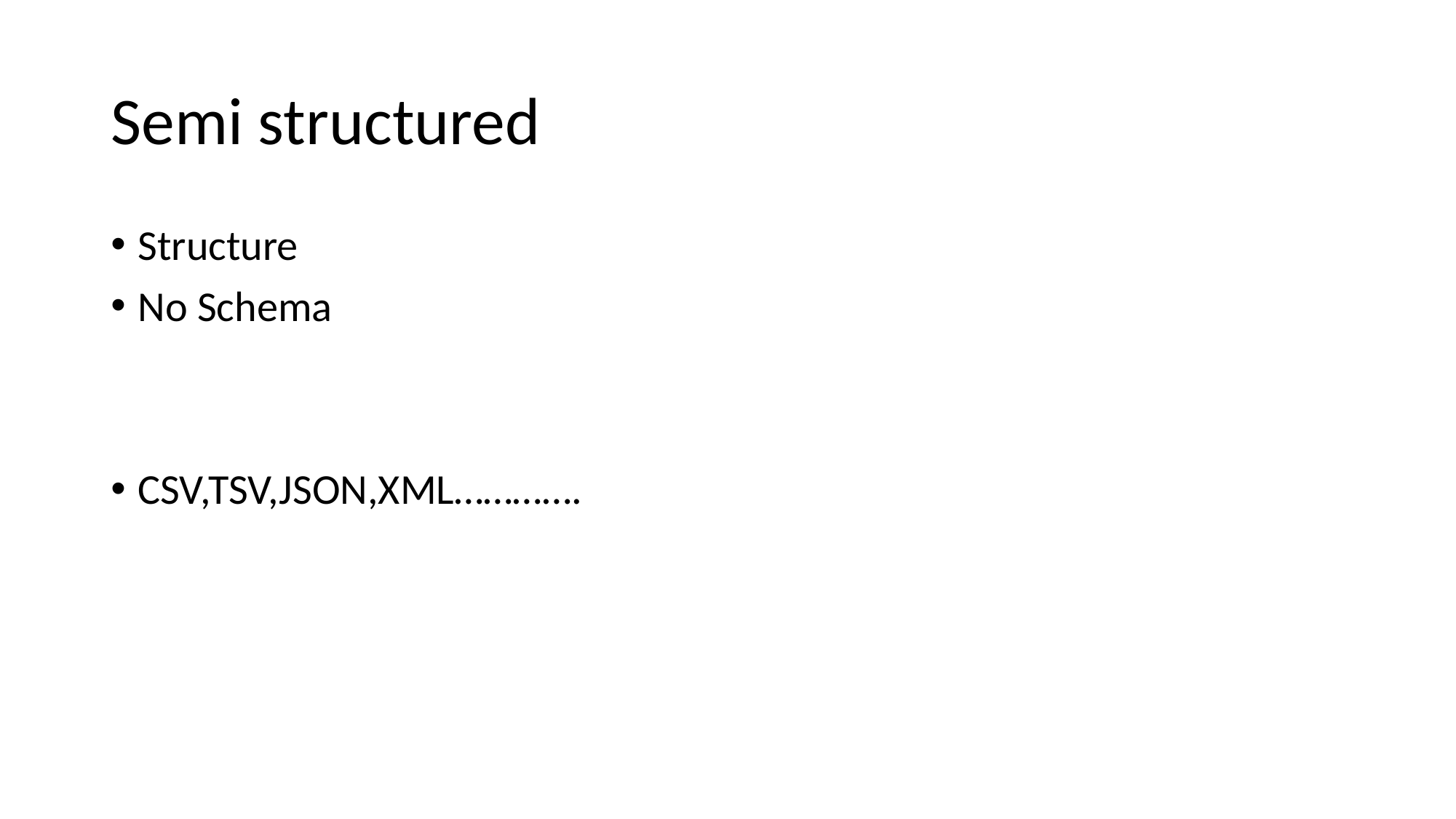

# Semi structured
Structure
No Schema

CSV,TSV,JSON,XML………….